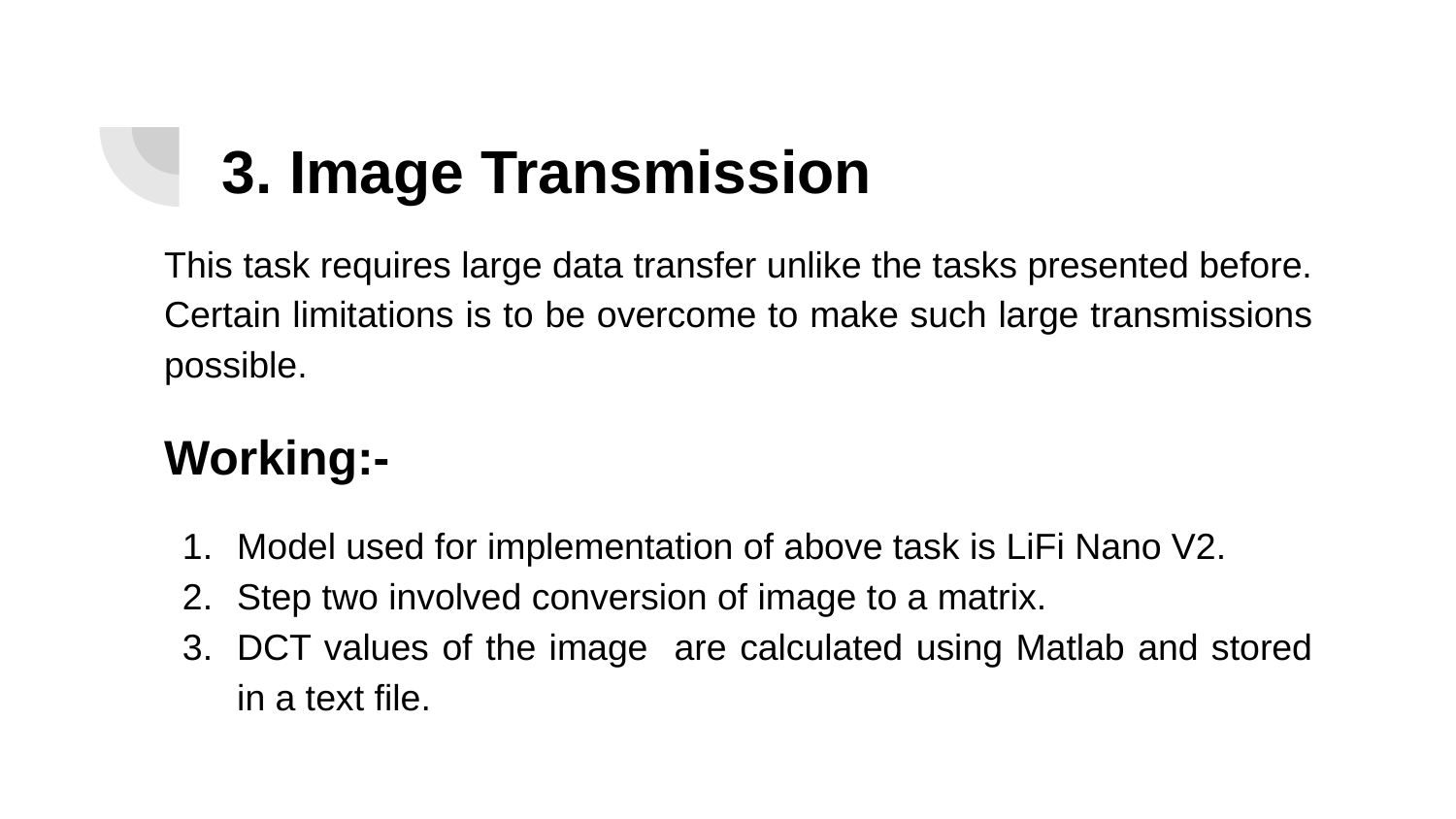

# 3. Image Transmission
This task requires large data transfer unlike the tasks presented before. Certain limitations is to be overcome to make such large transmissions possible.
Working:-
Model used for implementation of above task is LiFi Nano V2.
Step two involved conversion of image to a matrix.
DCT values of the image  are calculated using Matlab and stored in a text file.